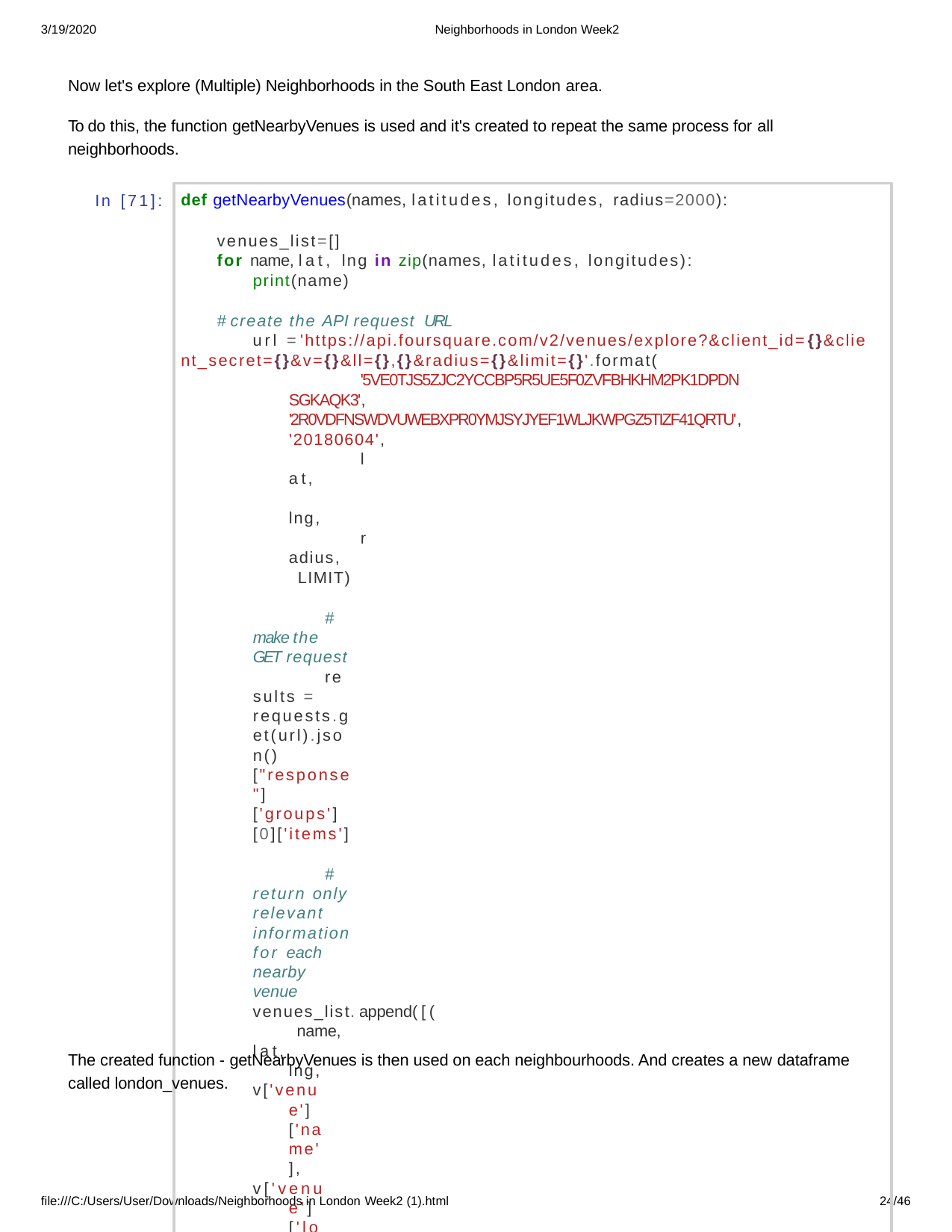

3/19/2020
Neighborhoods in London Week2
Now let's explore (Multiple) Neighborhoods in the South East London area.

To do this, the function getNearbyVenues is used and it's created to repeat the same process for all  neighborhoods.
def getNearbyVenues(names, latitudes, longitudes, radius=2000):

venues_list=[]
for name, lat, lng in zip(names, latitudes, longitudes):  print(name)

# create the API request URL
url = 'https://api.foursquare.com/v2/venues/explore?&client_id={}&clie  nt_secret={}&v={}&ll={},{}&radius={}&limit={}'.format(
'5VE0TJS5ZJC2YCCBP5R5UE5F0ZVFBHKHM2PK1DPDNSGKAQK3',  '2R0VDFNSWDVUWEBXPR0YMJSYJYEF1WLJKWPGZ5TIZF41QRTU',  '20180604',
lat,  lng,
radius,  LIMIT)

# make the GET request
results = requests.get(url).json()["response"]['groups'][0]['items']

# return only relevant information for each nearby venue
venues_list.append([(  name,
lat,  lng,
v['venue']['name'],
v['venue']['location']['lat'],
v['venue']['location']['lng'],
v['venue']['categories'][0]['name']) for v in results])

nearby_venues = pd.DataFrame([item for venue_list in venues_list for item
in venue_list])
nearby_venues.columns = ['Neighbourhood',
'Neighbourhood Latitude',  'Neighbourhood Longitude',  'Venue',
'Venue Latitude',  'Venue Longitude',  'Venue Category']

return(nearby_venues)
In [71]:
The created function - getNearbyVenues is then used on each neighbourhoods. And creates a new dataframe  called london_venues.
file:///C:/Users/User/Downloads/Neighborhoods in London Week2 (1).html
24/46